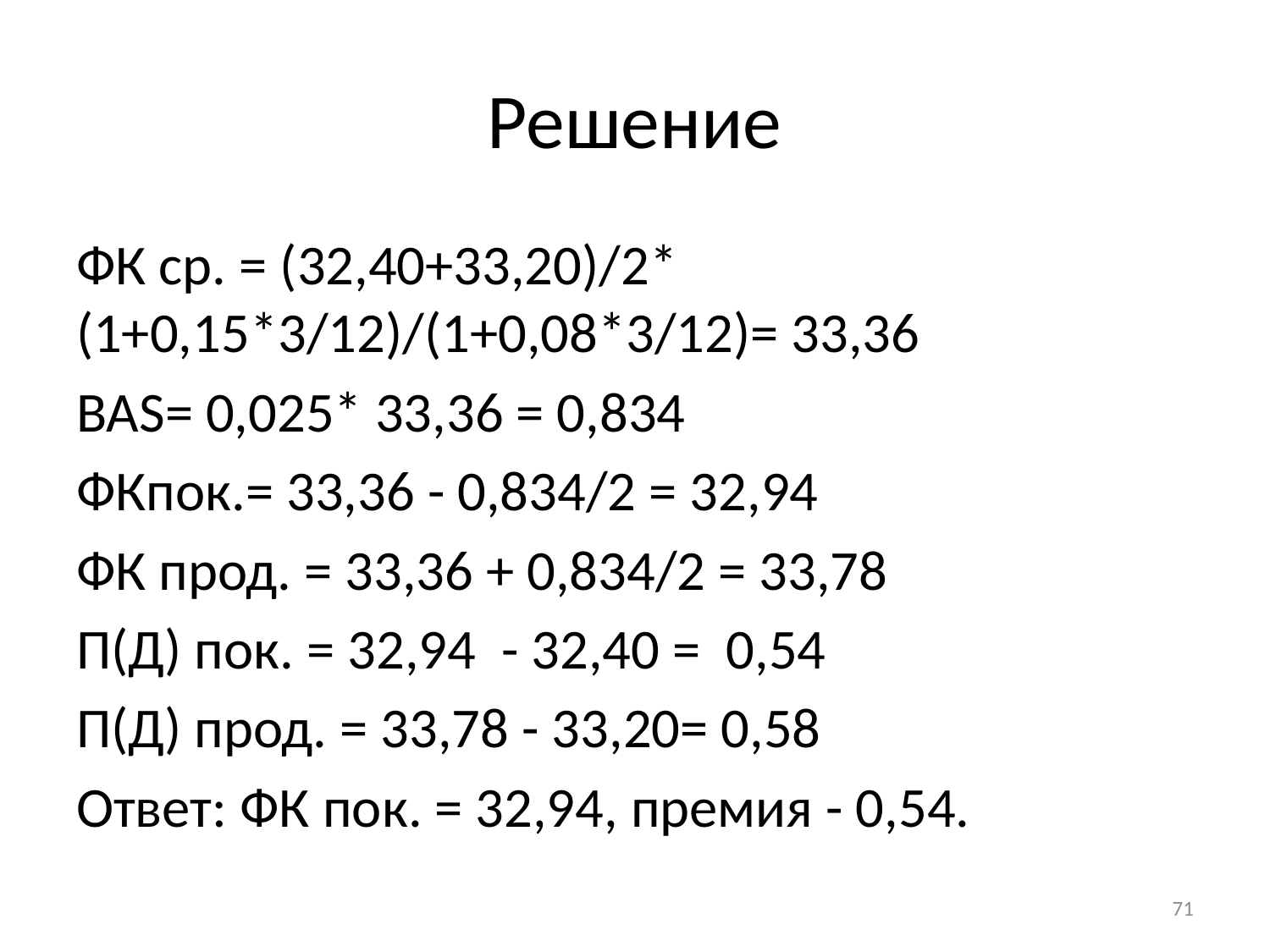

# Решение
ФК ср. = (32,40+33,20)/2* (1+0,15*3/12)/(1+0,08*3/12)= 33,36
BAS= 0,025* 33,36 = 0,834
ФКпок.= 33,36 - 0,834/2 = 32,94
ФК прод. = 33,36 + 0,834/2 = 33,78
П(Д) пок. = 32,94  - 32,40 =  0,54
П(Д) прод. = 33,78 - 33,20= 0,58
Ответ: ФК пок. = 32,94, премия - 0,54.

71